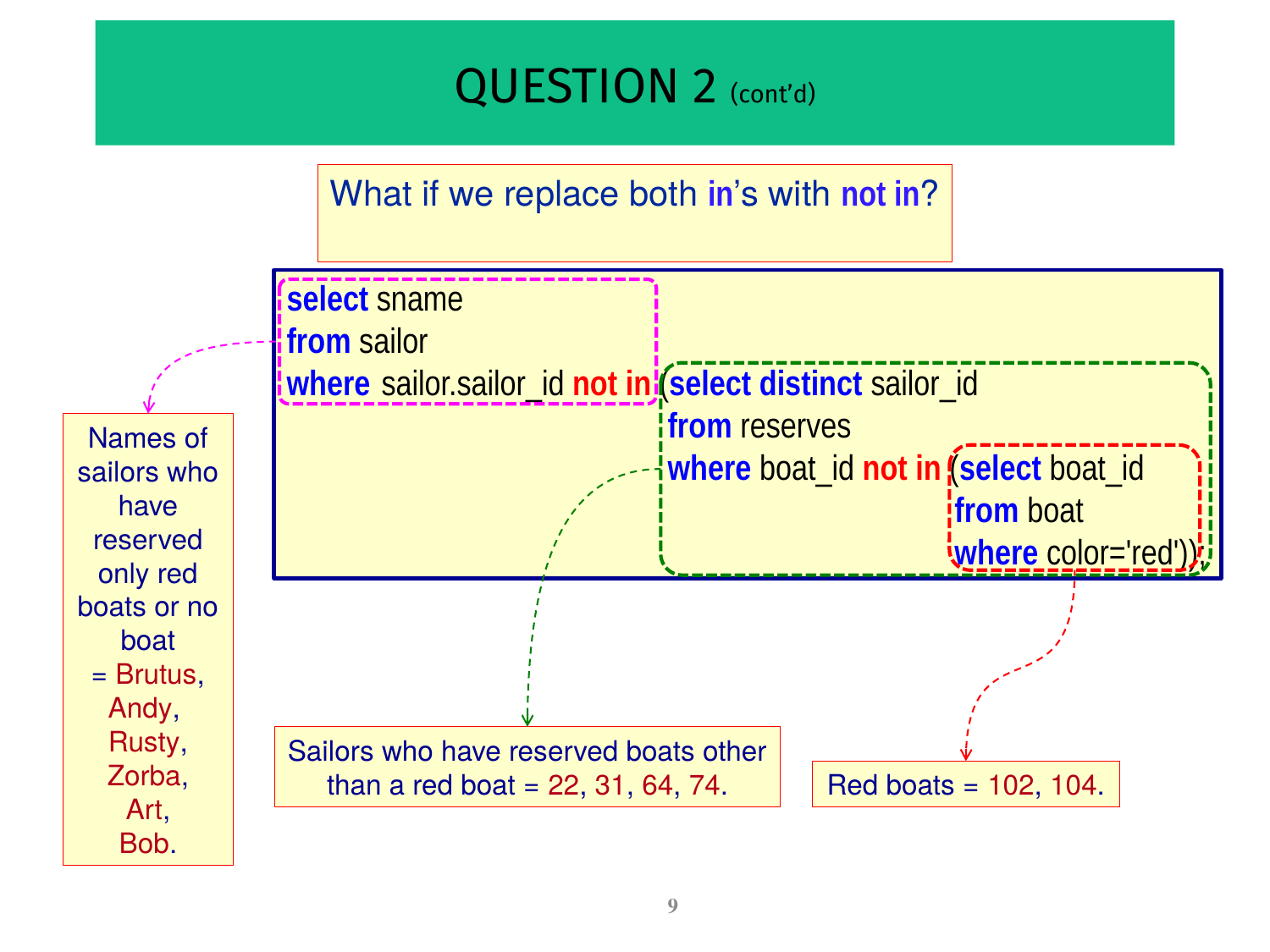

# QUESTION 2 (cont’d)
What if we replace both in’s with not in?
select sname
from sailor
where	sailor.sailor_id not in (select distinct sailor_id
from reserves
where boat_id not in (select boat_id
from boat
where color='red'));

Names of sailors who have reserved only red boats or no boat
= Brutus, Andy,
Rusty,
Zorba,
Art,
Bob.

Sailors who have reserved boats other than a red boat = 22, 31, 64, 74.

Red boats = 102, 104.
9